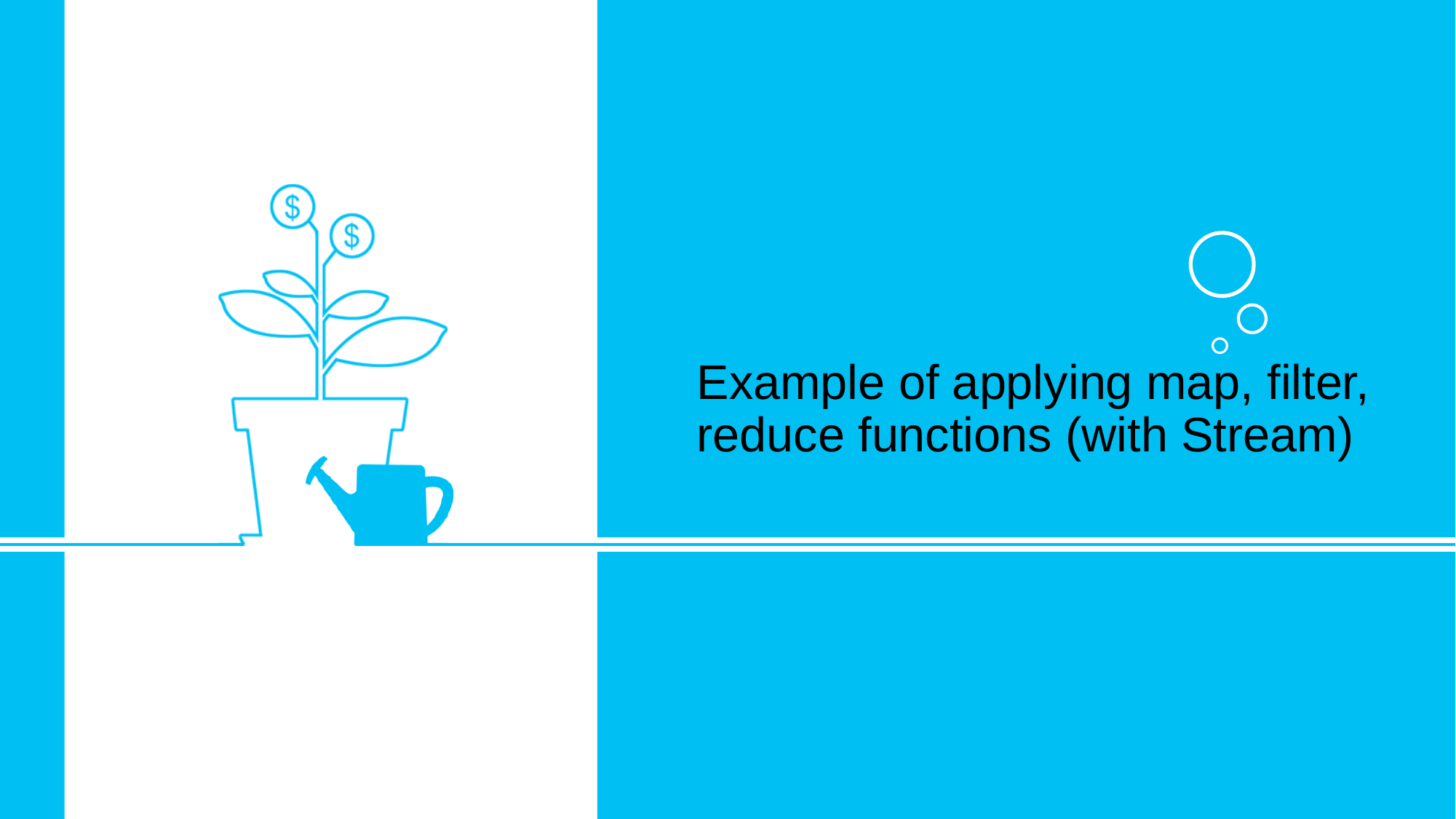

Example of applying map, filter, reduce functions (with Stream)